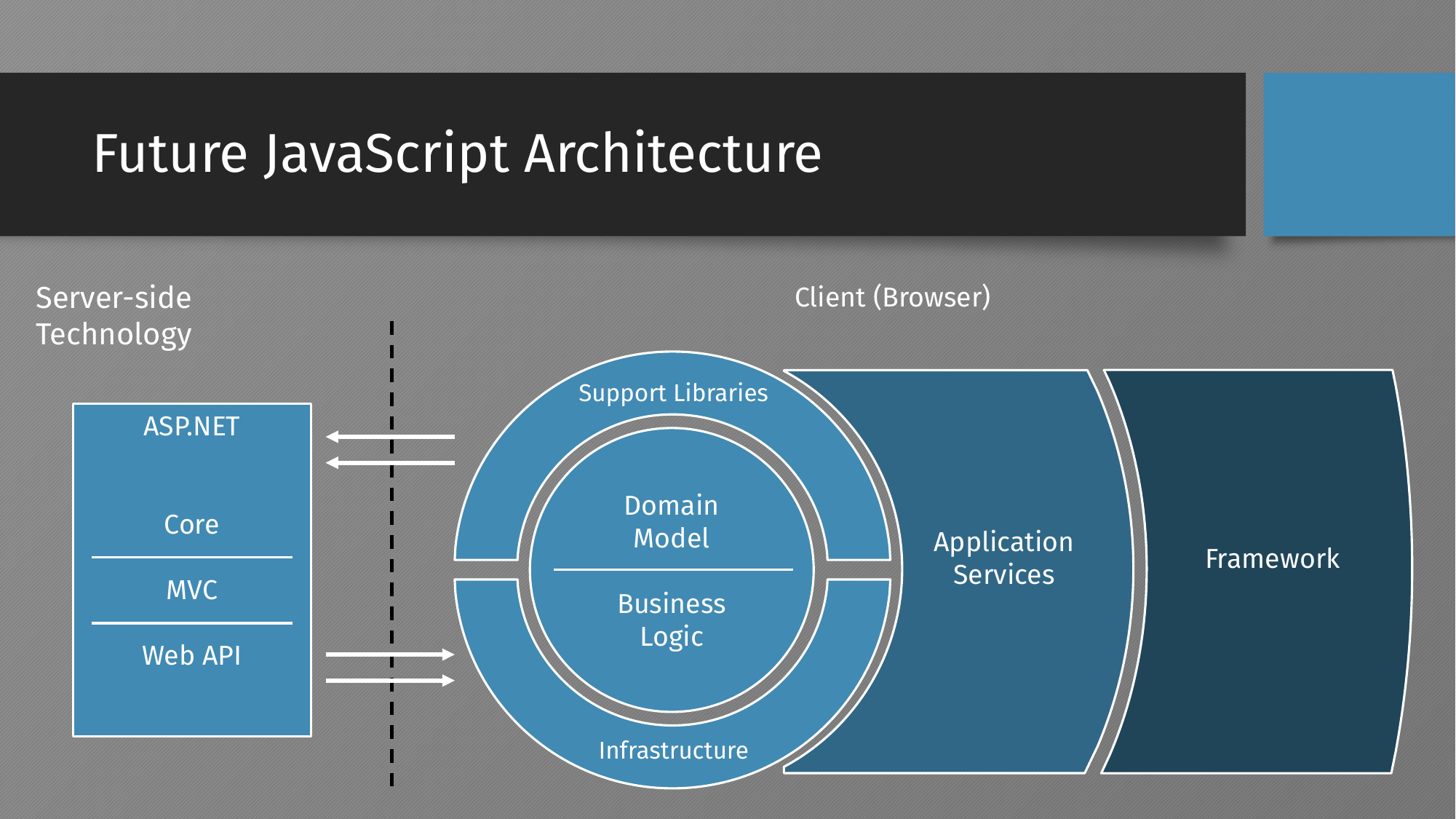

# Future JavaScript Architecture
Server-side Technology
Client (Browser)

Support Libraries
Infrastructure

Framework

Application
Services
ASP.NET

Core

MVC

Web API
Domain Model

Business Logic